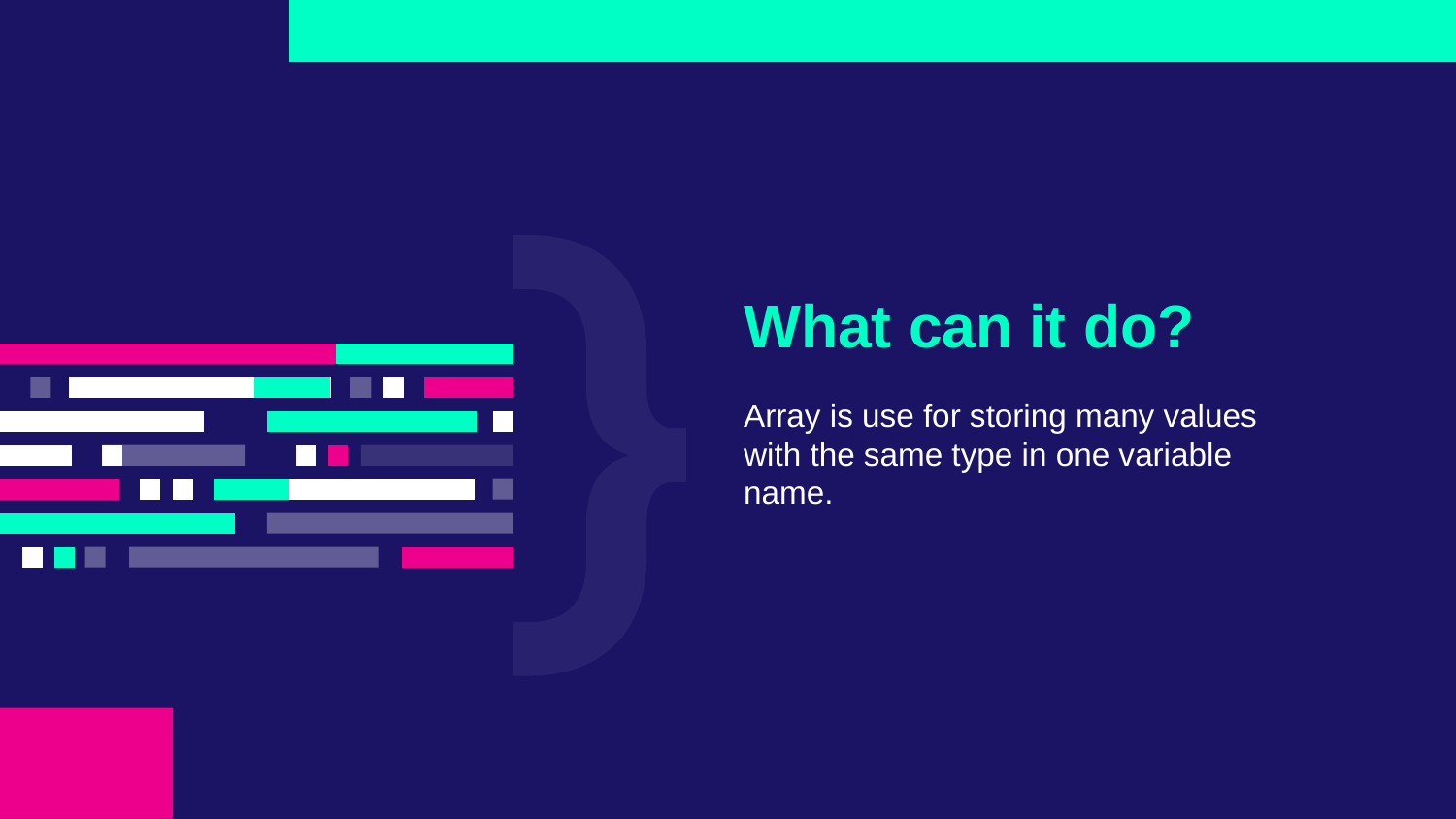

# What can it do?
Array is use for storing many values with the same type in one variable name.